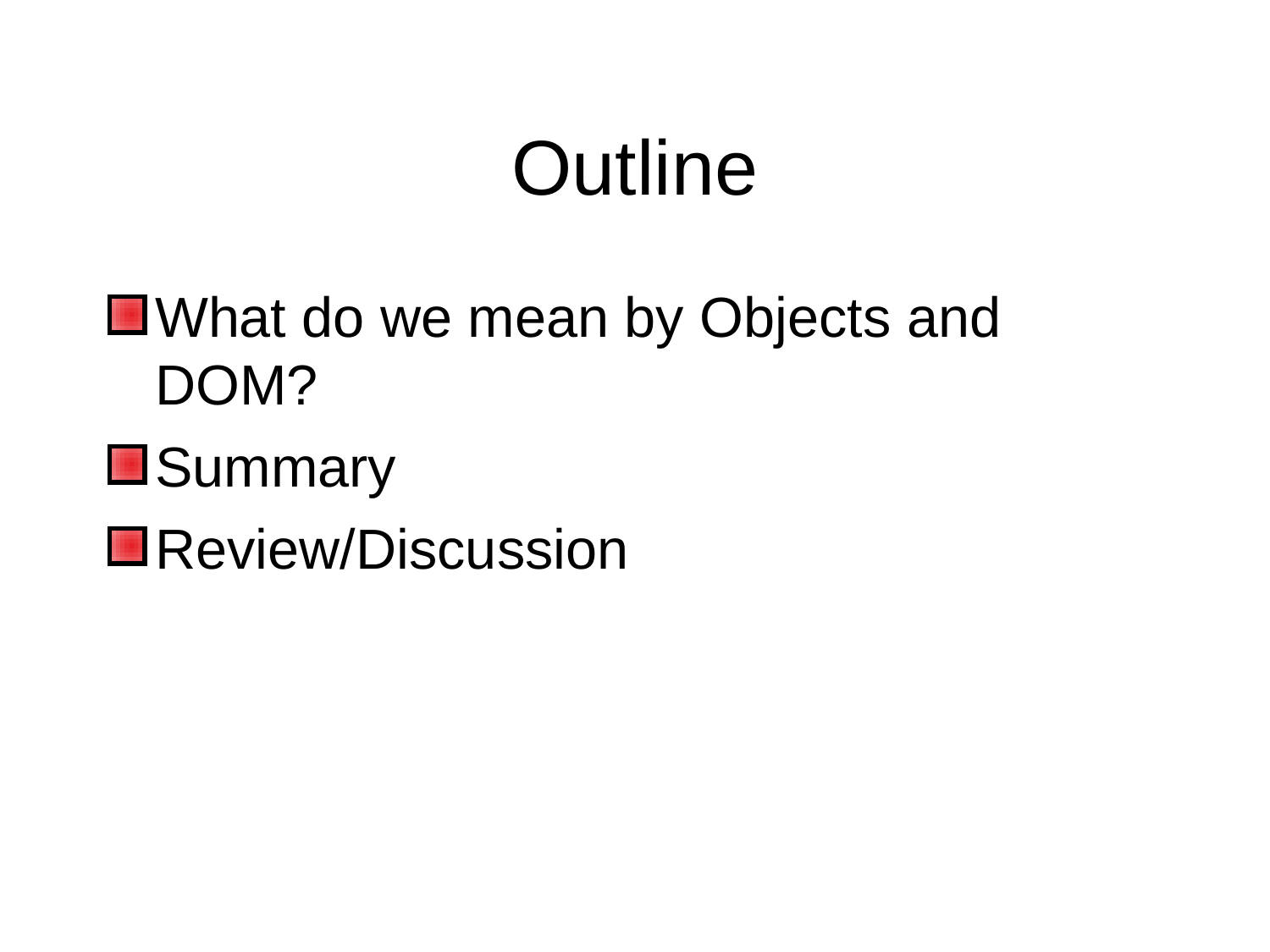

Outline
What do we mean by Objects and DOM?
Summary
Review/Discussion